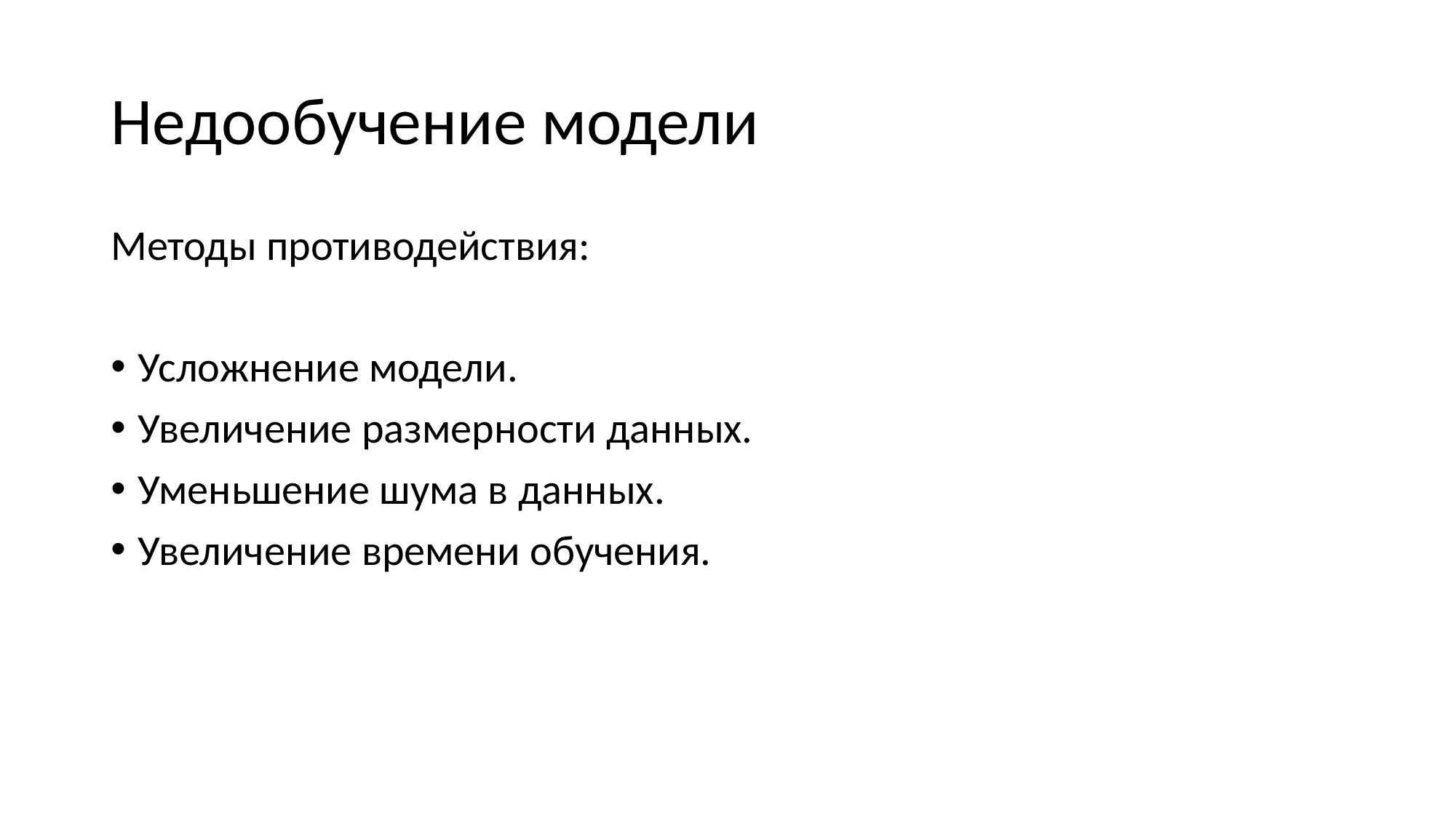

# Недообучение модели
Методы противодействия:

Усложнение модели.
Увеличение размерности данных.
Уменьшение шума в данных.
Увеличение времени обучения.